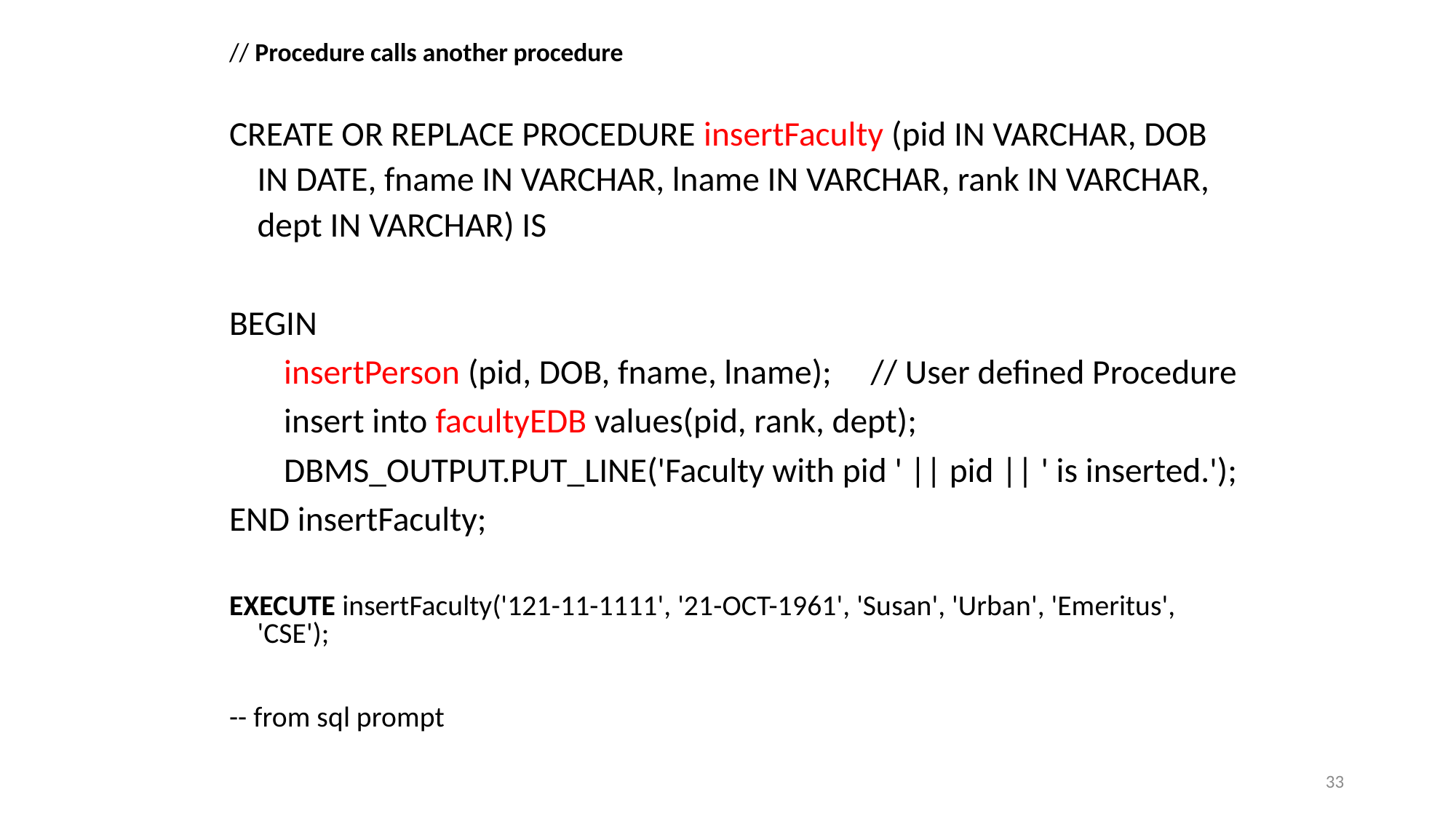

// Procedure calls another procedure

CREATE OR REPLACE PROCEDURE insertFaculty (pid IN VARCHAR, DOB IN DATE, fname IN VARCHAR, lname IN VARCHAR, rank IN VARCHAR, dept IN VARCHAR) IS

BEGIN
       insertPerson (pid, DOB, fname, lname);     // User defined Procedure
       insert into facultyEDB values(pid, rank, dept);
       DBMS_OUTPUT.PUT_LINE('Faculty with pid ' || pid || ' is inserted.');
END insertFaculty;

EXECUTE insertFaculty('121-11-1111', '21-OCT-1961', 'Susan', 'Urban', 'Emeritus', 'CSE');

-- from sql prompt

33